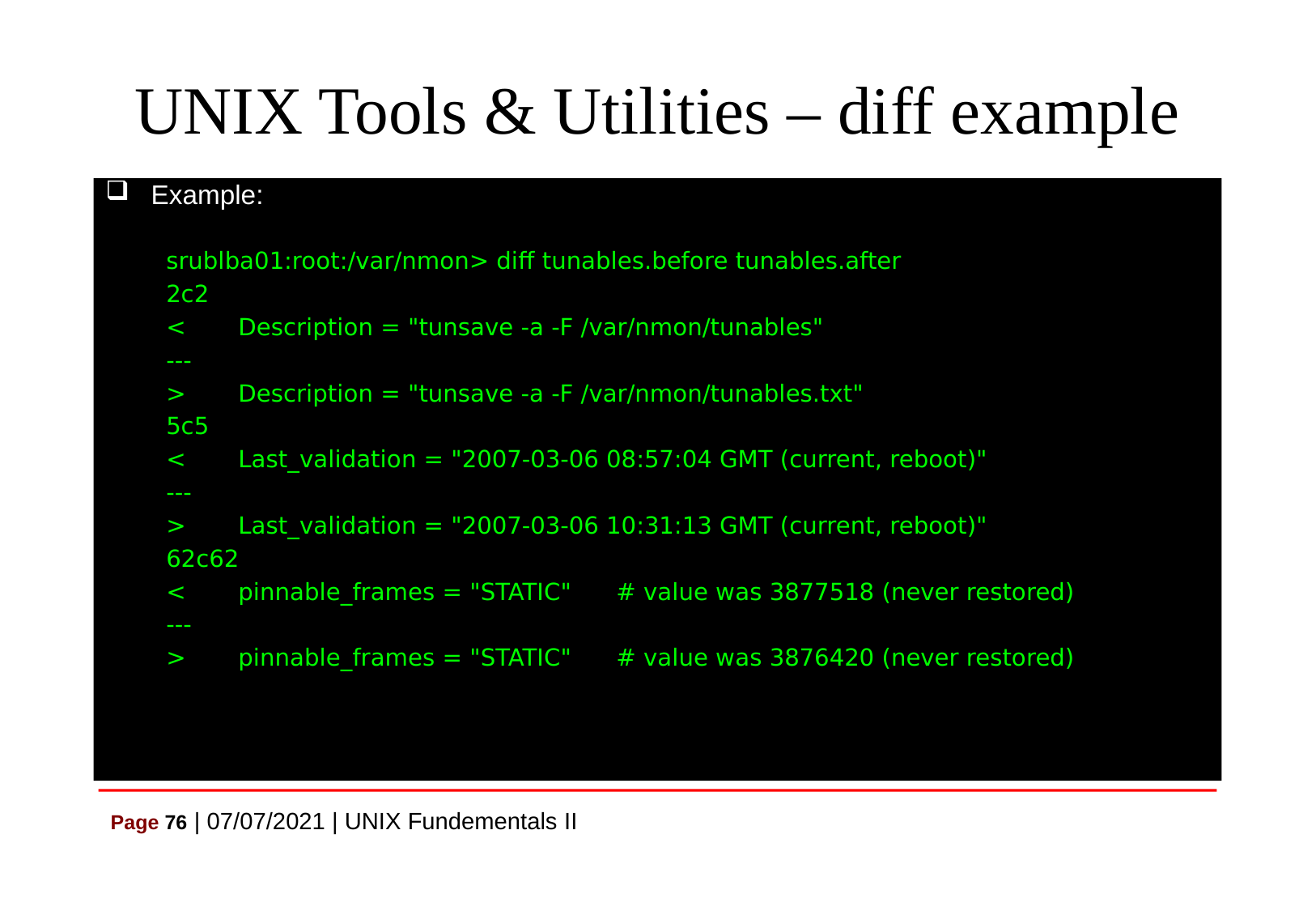

# UNIX Tools & Utilities – diff example
Example:

srublba01:root:/var/nmon> diff tunables.before tunables.after
2c2
<       Description = "tunsave -a -F /var/nmon/tunables"
---
>       Description = "tunsave -a -F /var/nmon/tunables.txt"
5c5
<       Last_validation = "2007-03-06 08:57:04 GMT (current, reboot)"
---
>       Last_validation = "2007-03-06 10:31:13 GMT (current, reboot)"
62c62
<       pinnable_frames = "STATIC"      # value was 3877518 (never restored)
---
>       pinnable_frames = "STATIC"      # value was 3876420 (never restored)
Page 76 | 07/07/2021 | UNIX Fundementals II